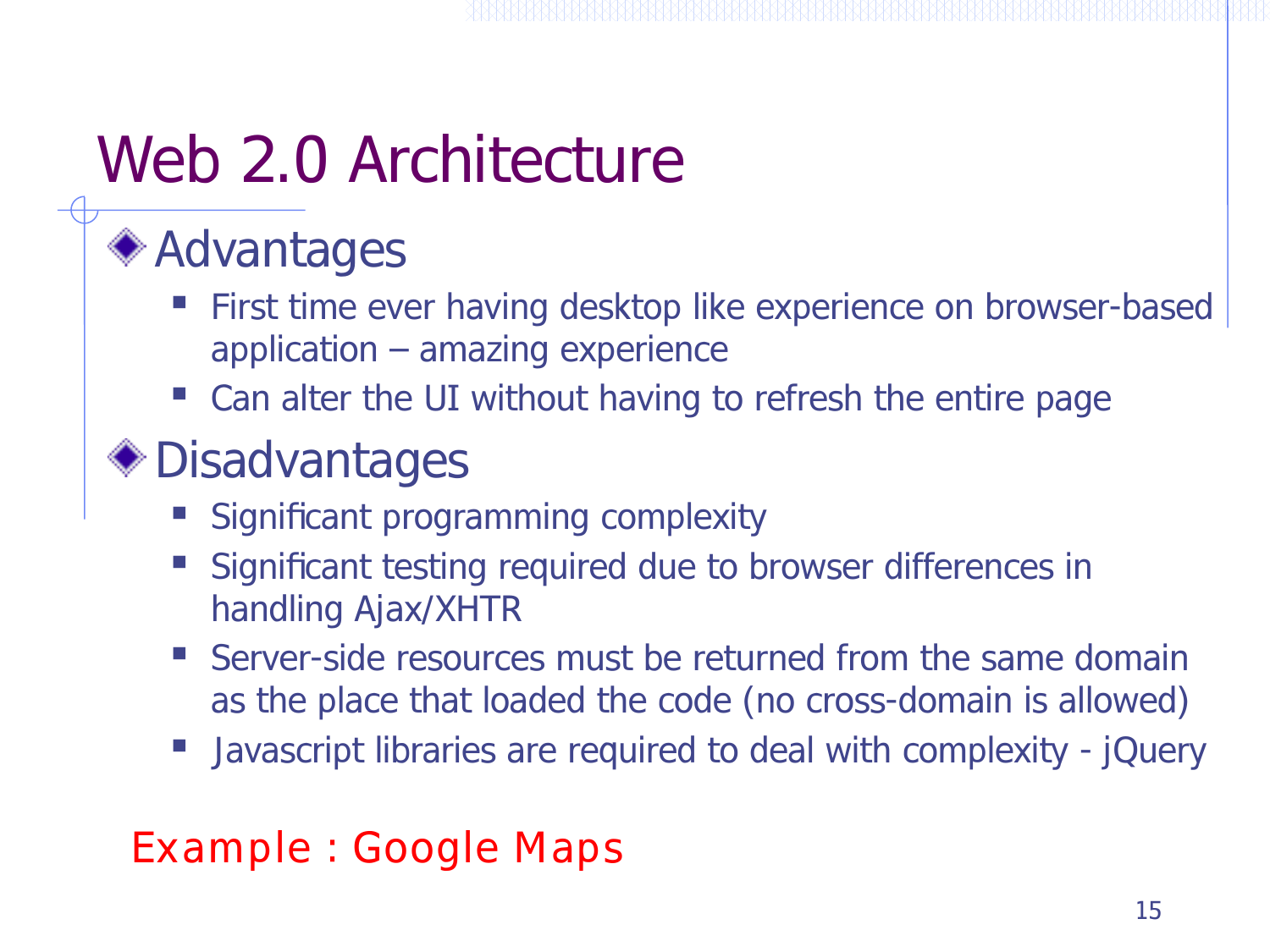

# Web 2.0 Architecture
Advantages
First time ever having desktop like experience on browser-based application – amazing experience
Can alter the UI without having to refresh the entire page
Disadvantages
Significant programming complexity
Significant testing required due to browser differences in handling Ajax/XHTR
Server-side resources must be returned from the same domain as the place that loaded the code (no cross-domain is allowed)
Javascript libraries are required to deal with complexity - jQuery

Example : Google Maps
15